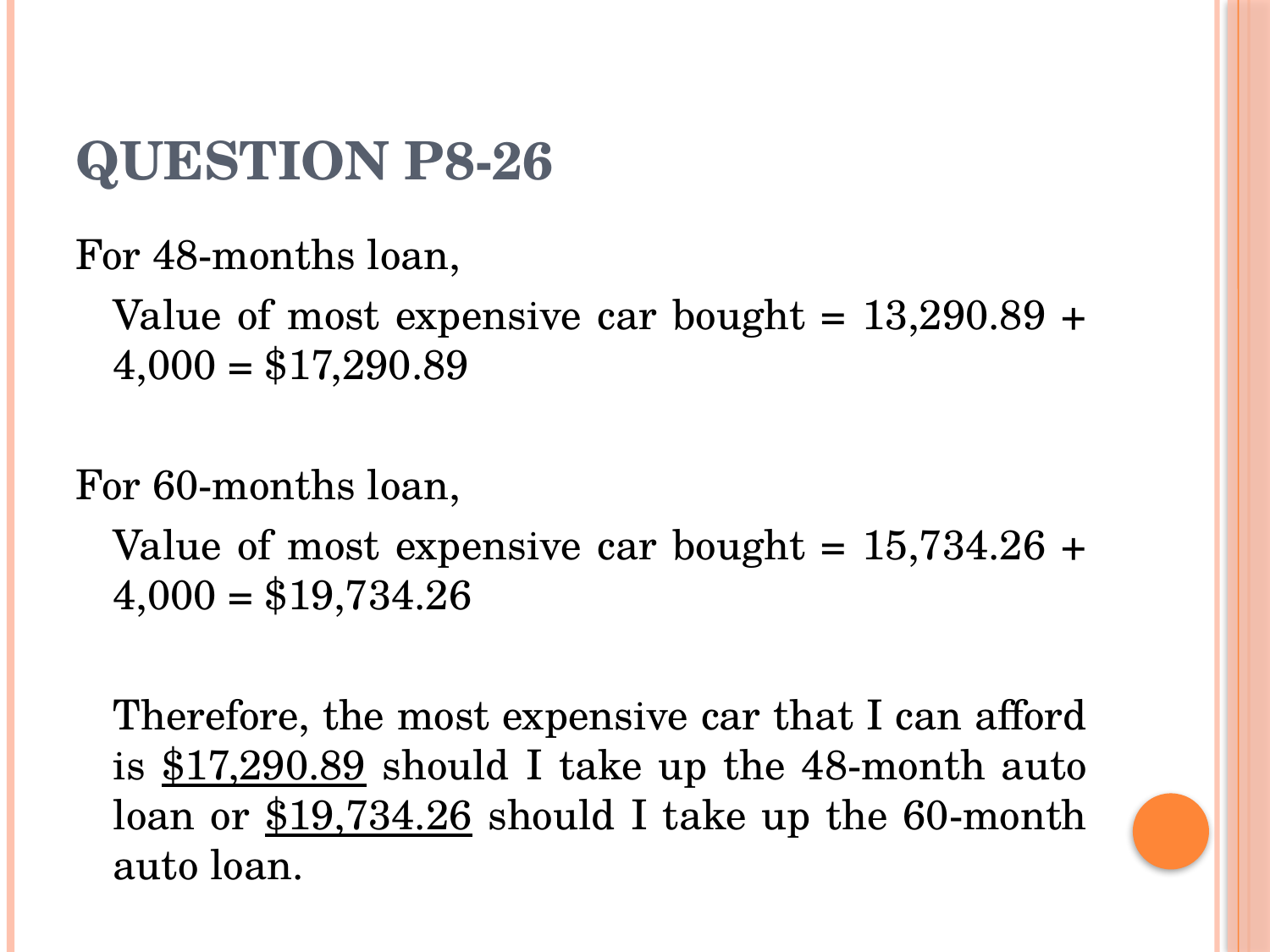

# Question P8-26
For 48-months loan,
	Value of most expensive car bought = 13,290.89 + 4,000 = $17,290.89

For 60-months loan,
	Value of most expensive car bought = 15,734.26 + 4,000 = $19,734.26

	Therefore, the most expensive car that I can afford is $17,290.89 should I take up the 48-month auto loan or $19,734.26 should I take up the 60-month auto loan.